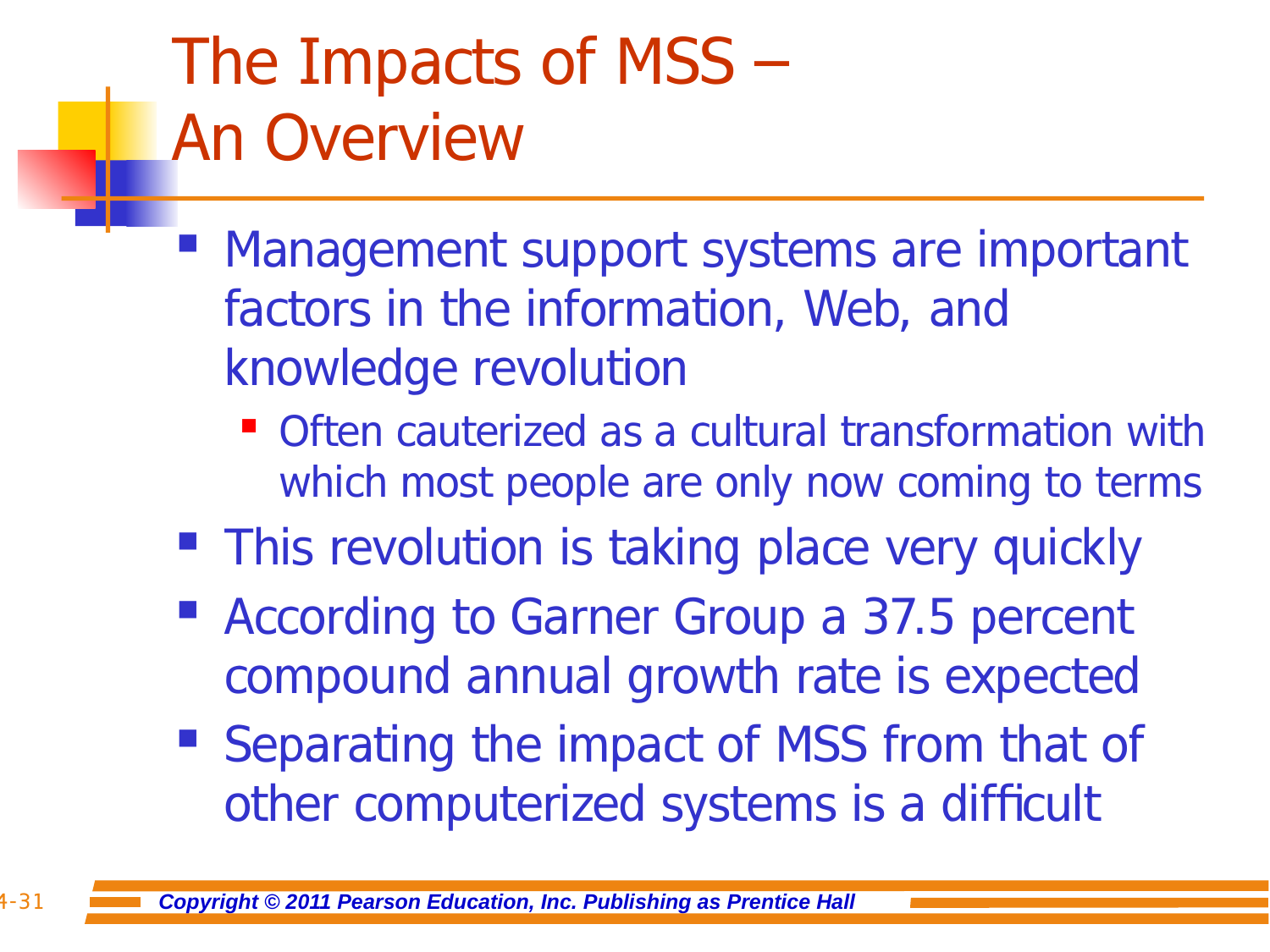

# The Impacts of MSS – An Overview
Management support systems are important factors in the information, Web, and knowledge revolution
Often cauterized as a cultural transformation with which most people are only now coming to terms
This revolution is taking place very quickly
According to Garner Group a 37.5 percent compound annual growth rate is expected
Separating the impact of MSS from that of other computerized systems is a difficult